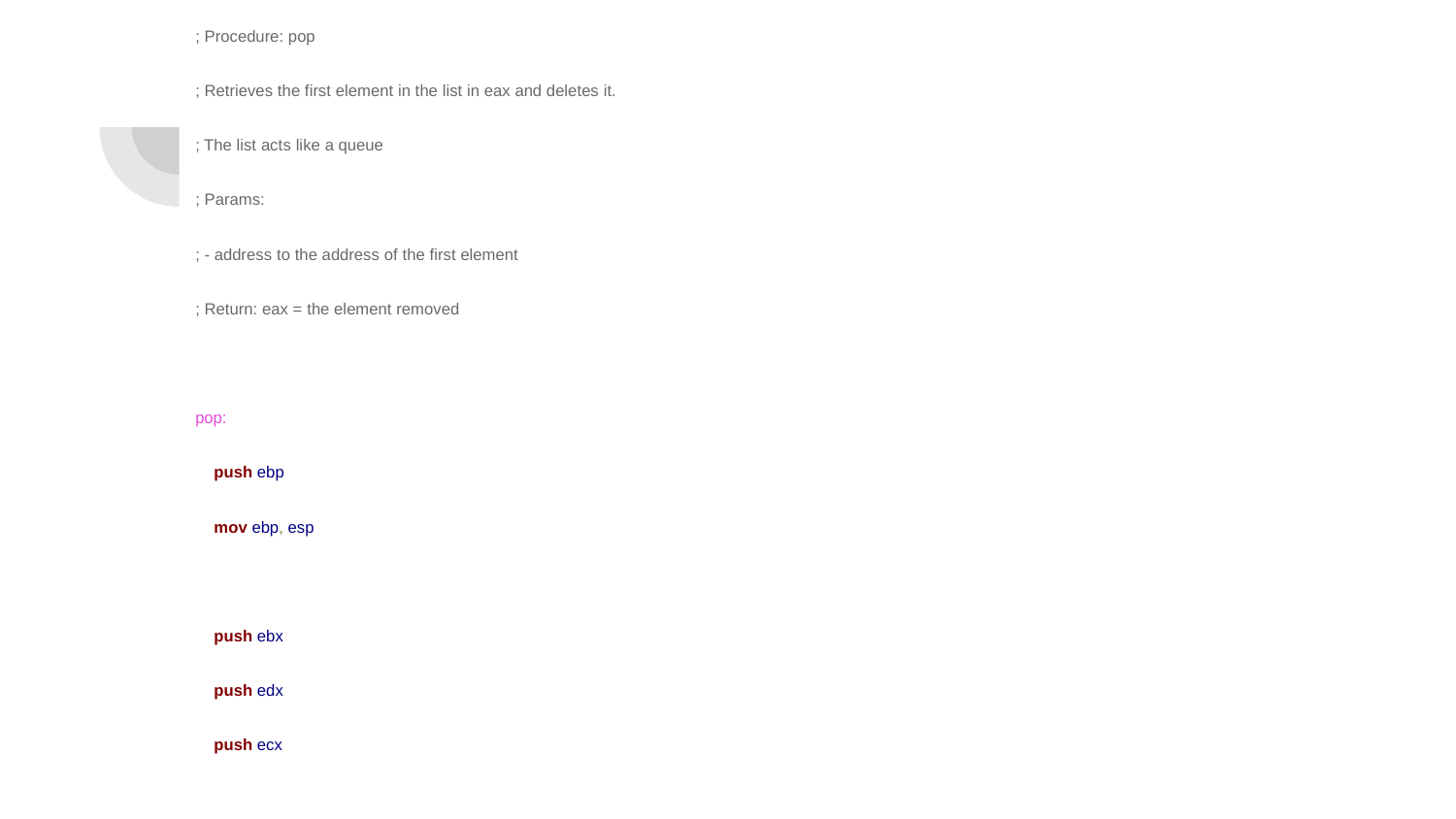

; Procedure: pop
; Retrieves the first element in the list in eax and deletes it.
; The list acts like a queue
; Params:
; - address to the address of the first element
; Return: eax = the element removed

pop:
    push ebp
    mov ebp, esp

    push ebx
    push edx
    push ecx